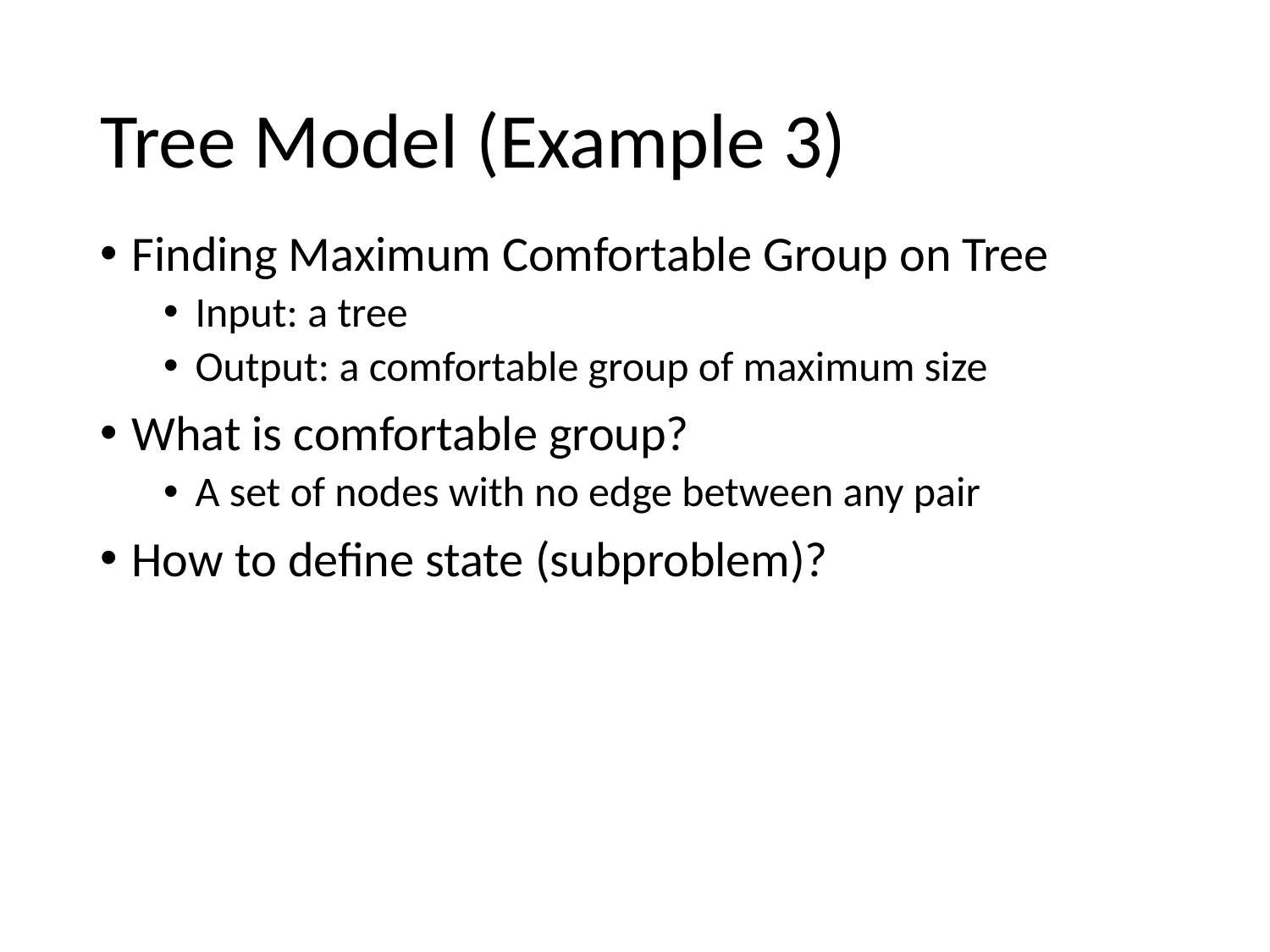

# Tree Model (Example 3)
Finding Maximum Comfortable Group on Tree
Input: a tree
Output: a comfortable group of maximum size
What is comfortable group?
A set of nodes with no edge between any pair
How to define state (subproblem)?